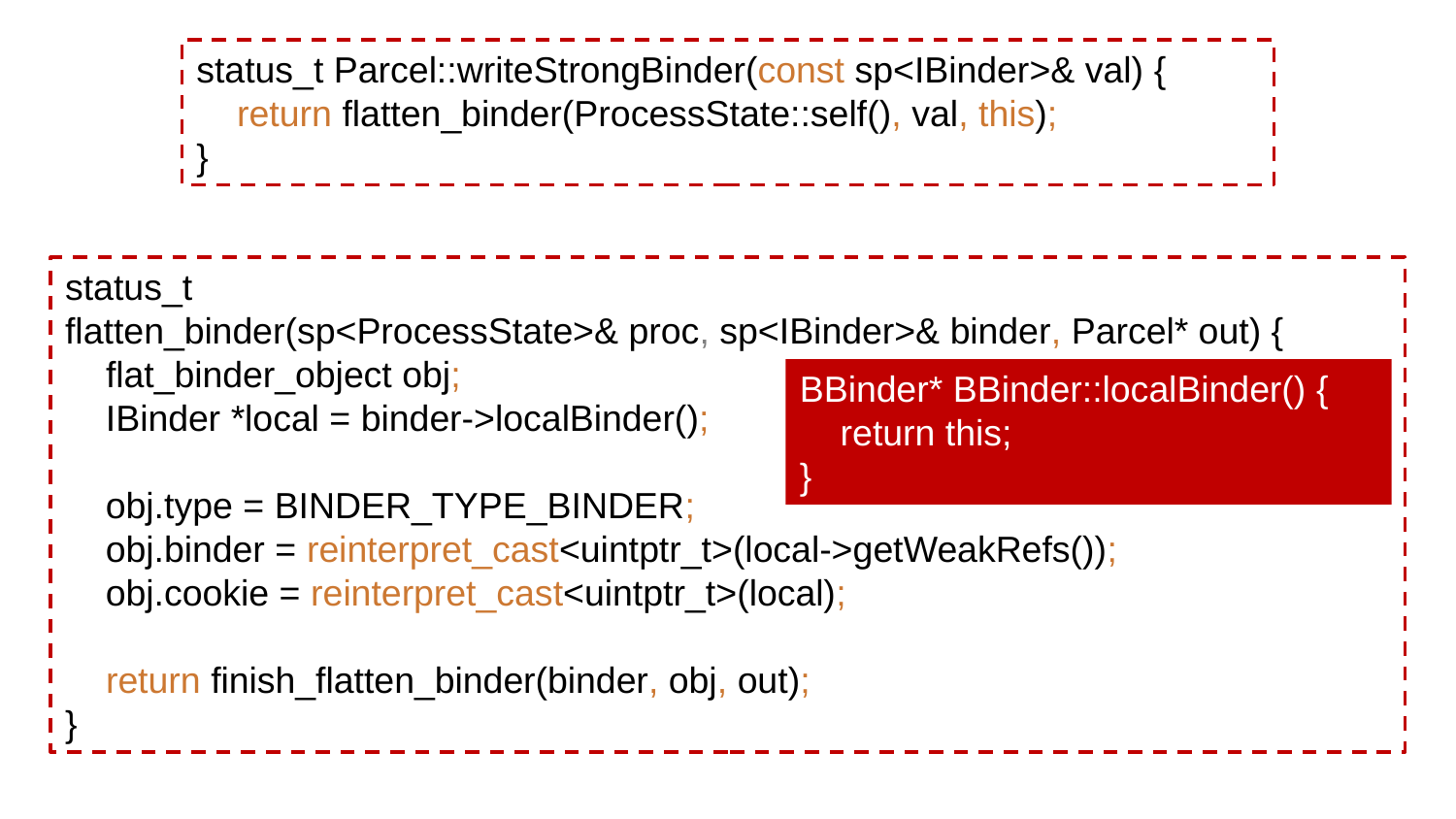

status_t Parcel::writeStrongBinder(const sp<IBinder>& val) {
    return flatten_binder(ProcessState::self(), val, this);
}
status_t
flatten_binder(sp<ProcessState>& proc, sp<IBinder>& binder, Parcel* out) {
    flat_binder_object obj;
    IBinder *local = binder->localBinder();
    obj.type = BINDER_TYPE_BINDER;
    obj.binder = reinterpret_cast<uintptr_t>(local->getWeakRefs());
    obj.cookie = reinterpret_cast<uintptr_t>(local);
    return finish_flatten_binder(binder, obj, out);
}
BBinder* BBinder::localBinder() {
    return this;
}